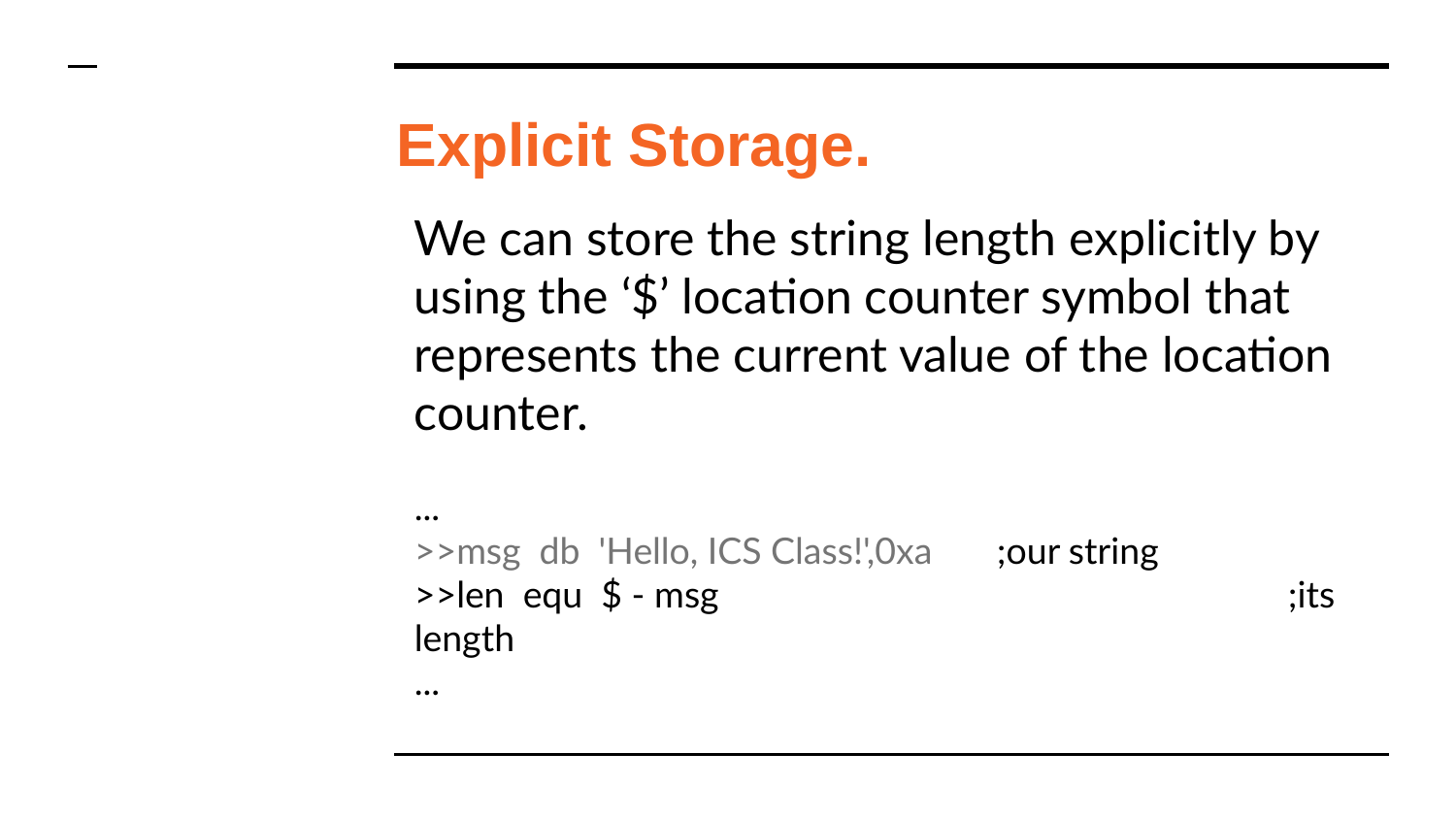

# Explicit Storage.
We can store the string length explicitly by using the ‘$’ location counter symbol that represents the current value of the location counter.
...
>>msg  db  'Hello, ICS Class!',0xa	;our string
>>len  equ  $ - msg				;its length
...